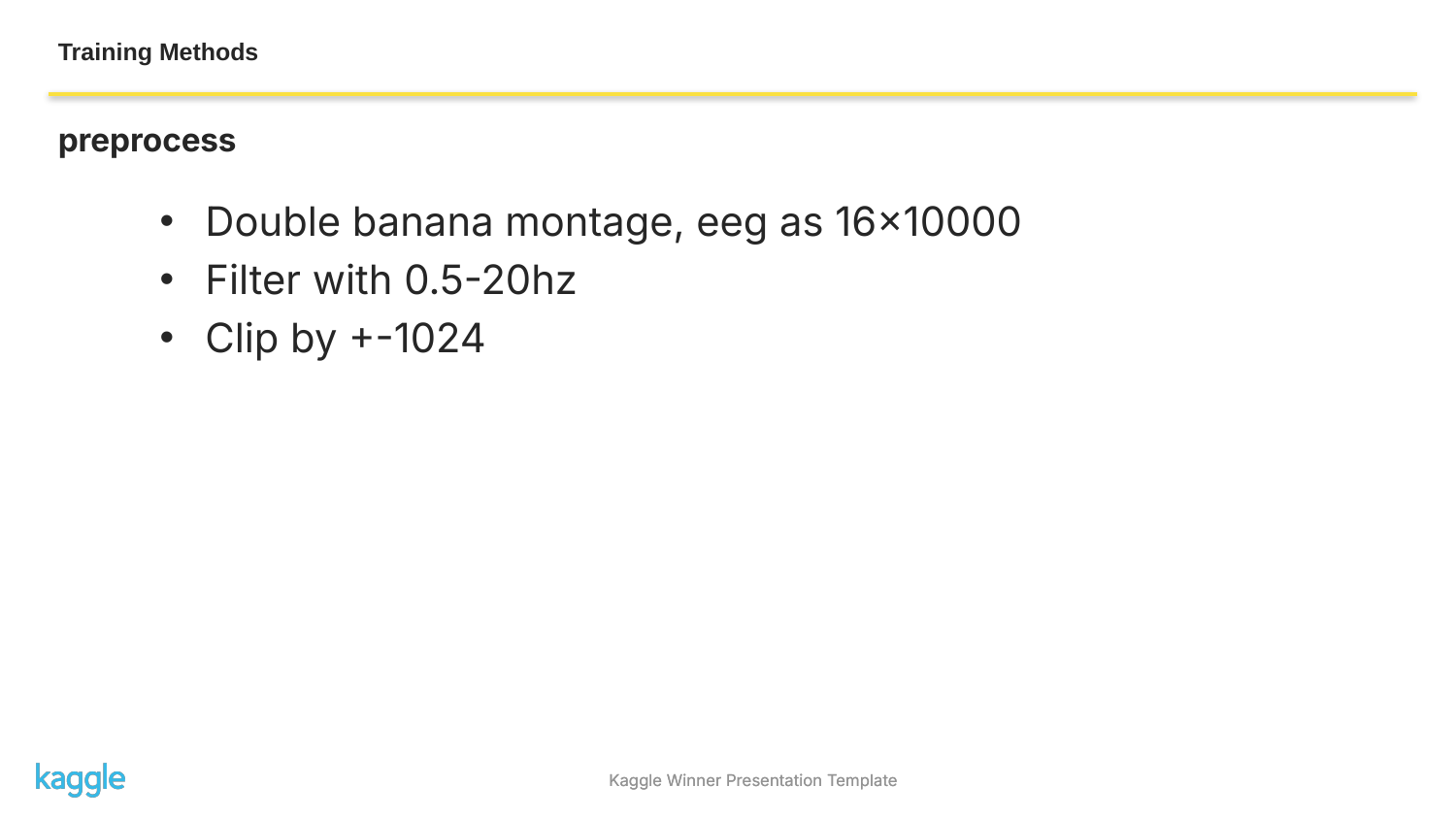

Training Methods

preprocess
Double banana montage, eeg as 16x10000
Filter with 0.5-20hz
Clip by +-1024
Kaggle Winner Presentation Template
16